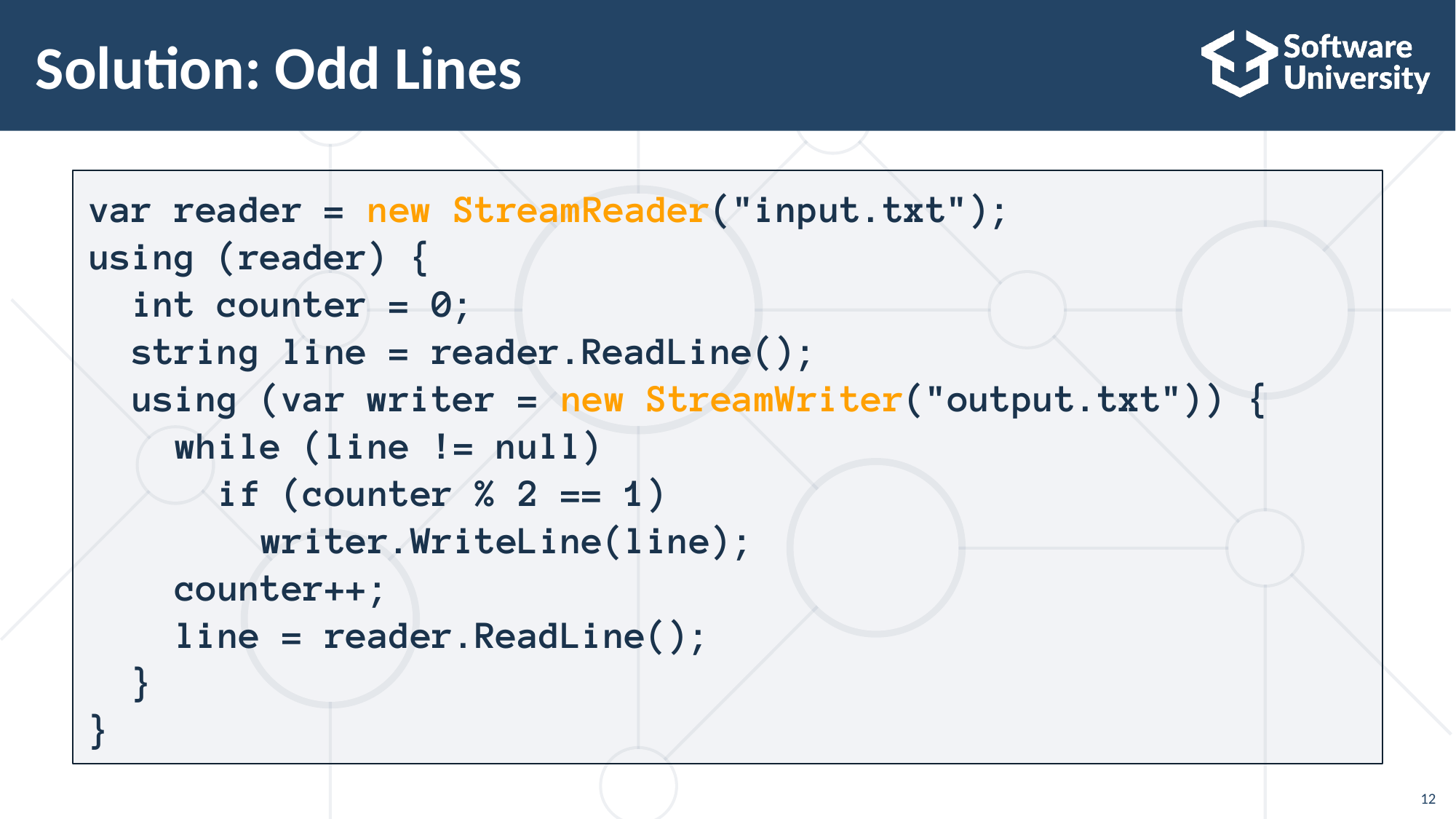

# Solution: Odd Lines
var reader = new StreamReader("input.txt");
using (reader) {
  int counter = 0;
  string line = reader.ReadLine();
  using (var writer = new StreamWriter("output.txt")) {
    while (line != null)
      if (counter % 2 == 1)
        writer.WriteLine(line);
    counter++;
    line = reader.ReadLine();
  }
}
12